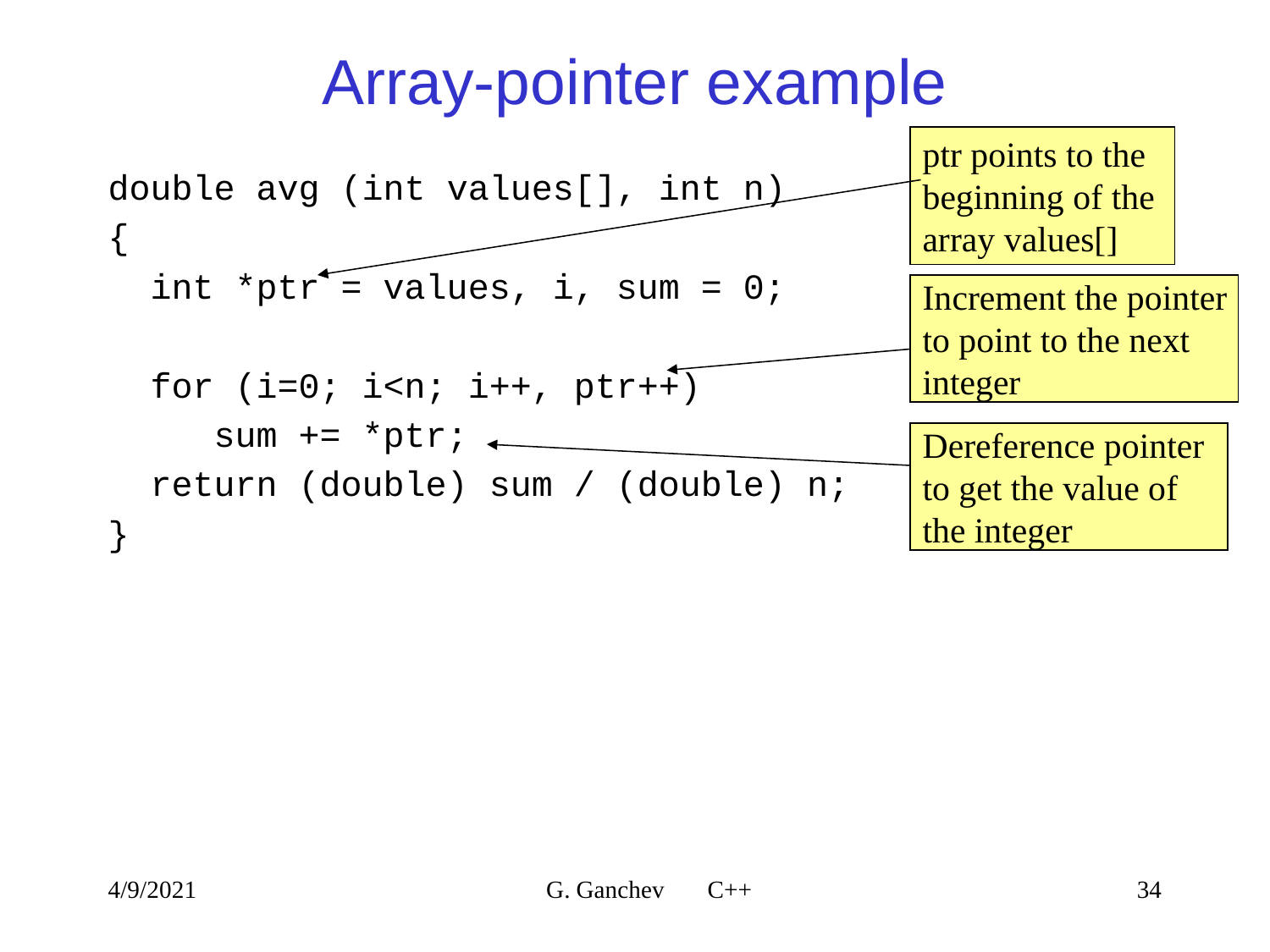

# Array-pointer example
ptr points to the
beginning of the
array values[]
double avg (int values[], int n)
{
  int *ptr = values, i, sum = 0;

  for (i=0; i<n; i++, ptr++)
     sum += *ptr;
  return (double) sum / (double) n;
}

Increment the pointer
to point to the next
integer

Dereference pointer
to get the value of
the integer

4/9/2021
G. Ganchev       C++
34